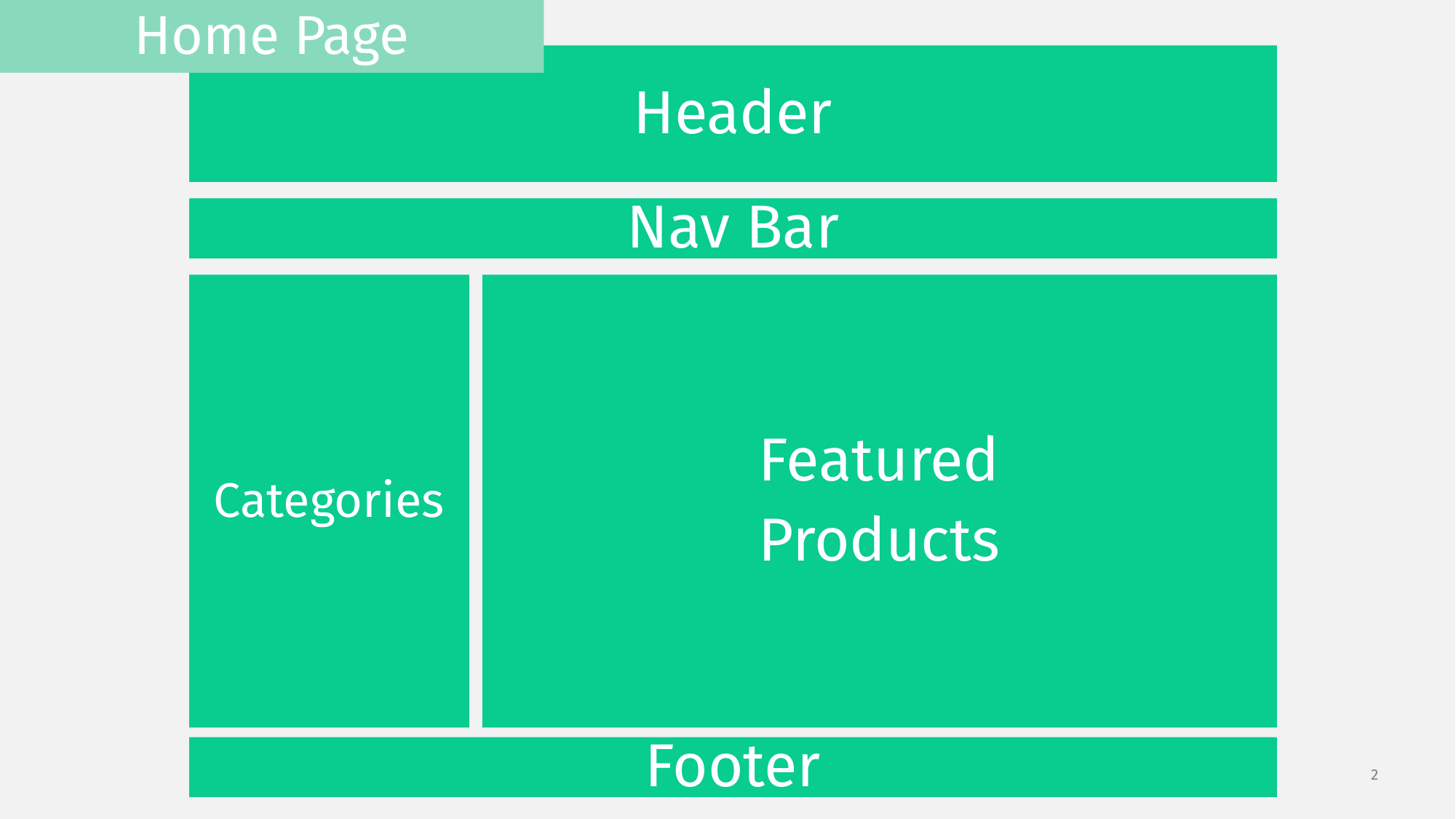

Home Page
Header
Nav Bar
Categories
Featured
Products
Footer